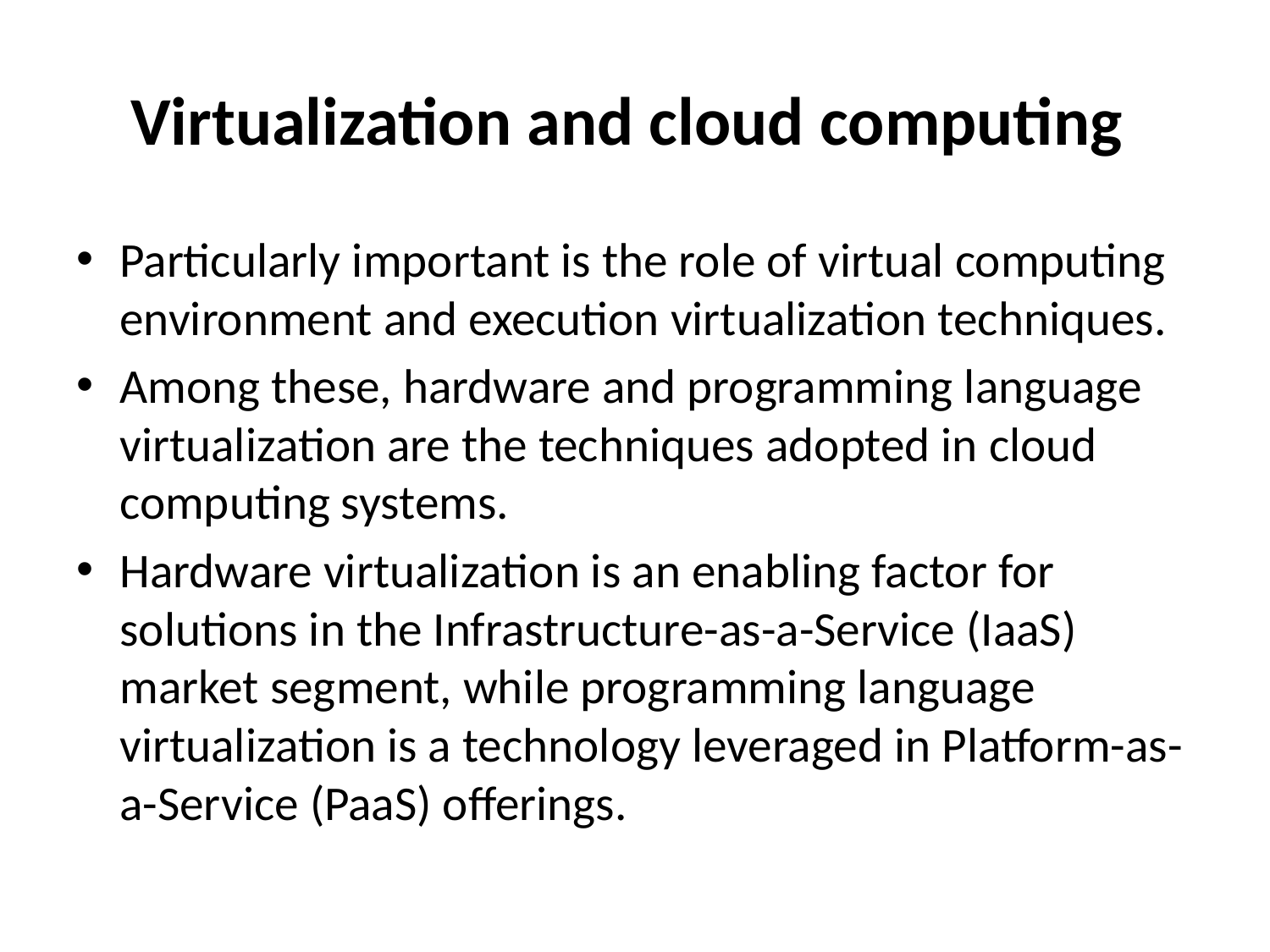

# Virtualization and cloud computing
Particularly important is the role of virtual computing environment and execution virtualization techniques.
Among these, hardware and programming language virtualization are the techniques adopted in cloud computing systems.
Hardware virtualization is an enabling factor for solutions in the Infrastructure-as-a-Service (IaaS) market segment, while programming language virtualization is a technology leveraged in Platform-as-a-Service (PaaS) offerings.